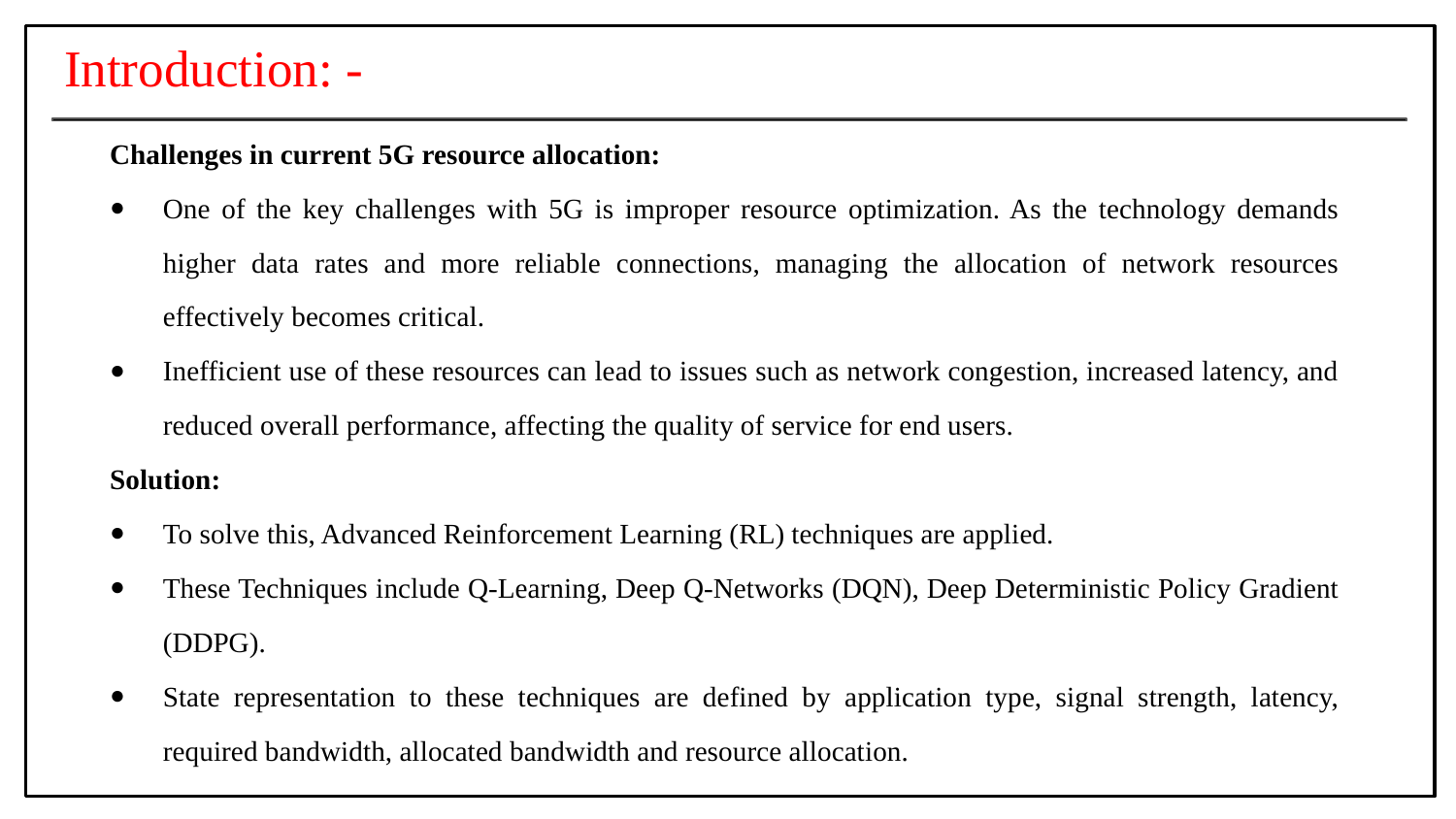

# Introduction: -

Challenges in current 5G resource allocation:
One of the key challenges with 5G is improper resource optimization. As the technology demands higher data rates and more reliable connections, managing the allocation of network resources effectively becomes critical.
Inefficient use of these resources can lead to issues such as network congestion, increased latency, and reduced overall performance, affecting the quality of service for end users.
Solution:
To solve this, Advanced Reinforcement Learning (RL) techniques are applied.
These Techniques include Q-Learning, Deep Q-Networks (DQN), Deep Deterministic Policy Gradient (DDPG).
State representation to these techniques are defined by application type, signal strength, latency, required bandwidth, allocated bandwidth and resource allocation.